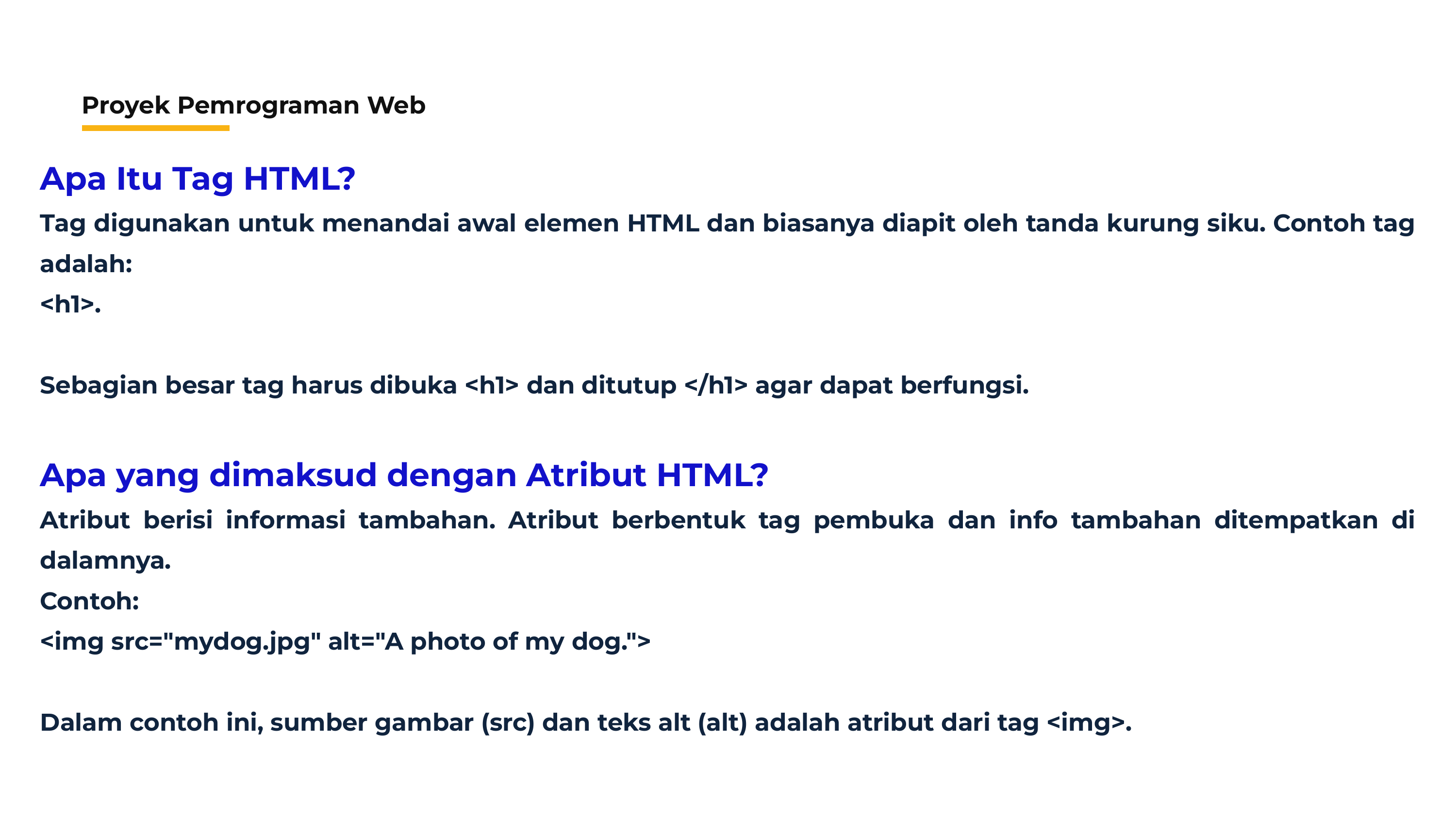

Proyek Pemrograman Web

Apa Itu Tag HTML?
Tag digunakan untuk menandai awal elemen HTML dan biasanya diapit oleh tanda kurung siku. Contoh tag adalah:
<h1>.

Sebagian besar tag harus dibuka <h1> dan ditutup </h1> agar dapat berfungsi.

Apa yang dimaksud dengan Atribut HTML?
Atribut berisi informasi tambahan. Atribut berbentuk tag pembuka dan info tambahan ditempatkan di dalamnya.
Contoh:
<img src="mydog.jpg" alt="A photo of my dog.">

Dalam contoh ini, sumber gambar (src) dan teks alt (alt) adalah atribut dari tag <img>.